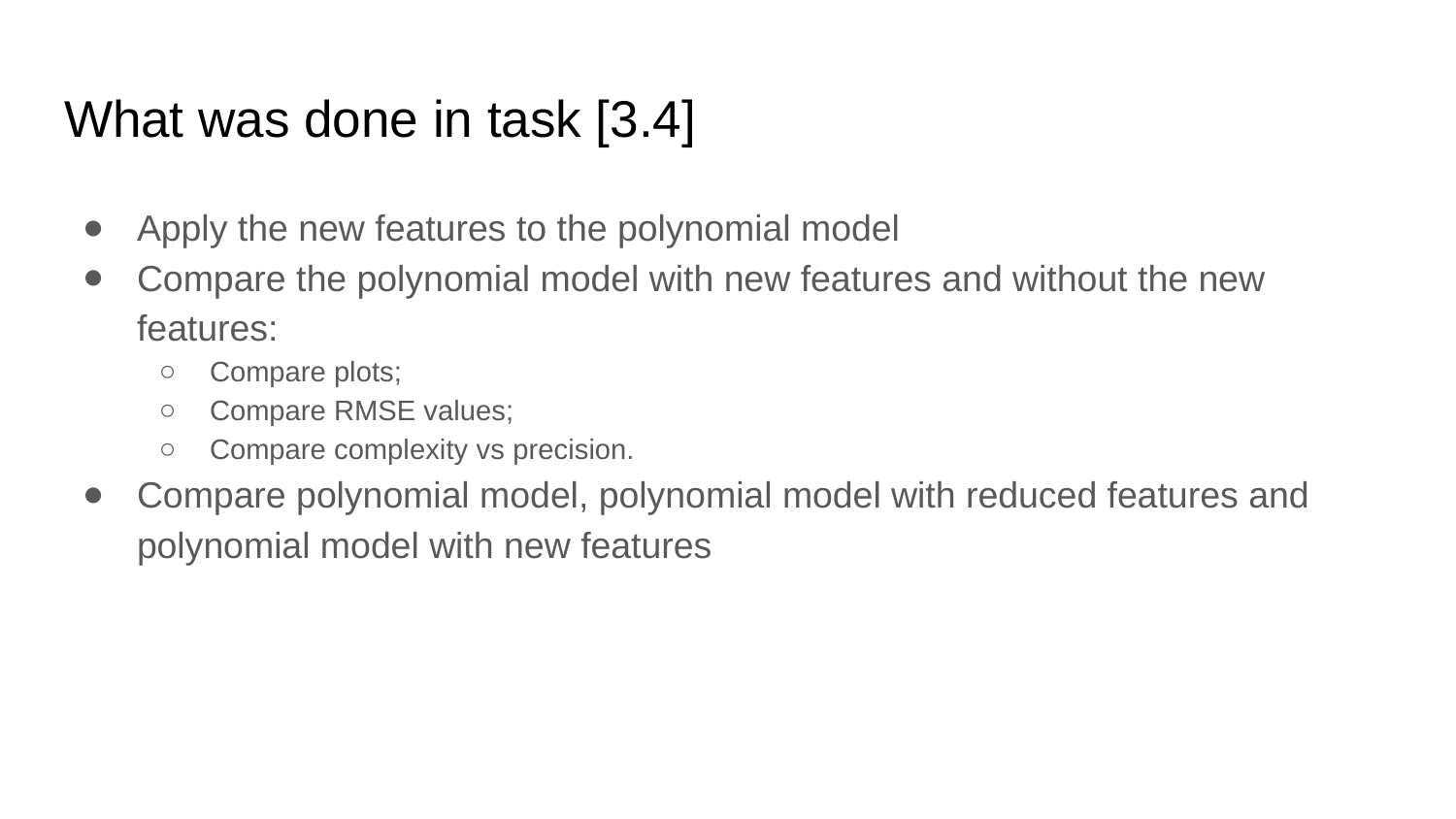

# What was done in task [3.4]
Apply the new features to the polynomial model
Compare the polynomial model with new features and without the new features:
Compare plots;
Compare RMSE values;
Compare complexity vs precision.
Compare polynomial model, polynomial model with reduced features and polynomial model with new features